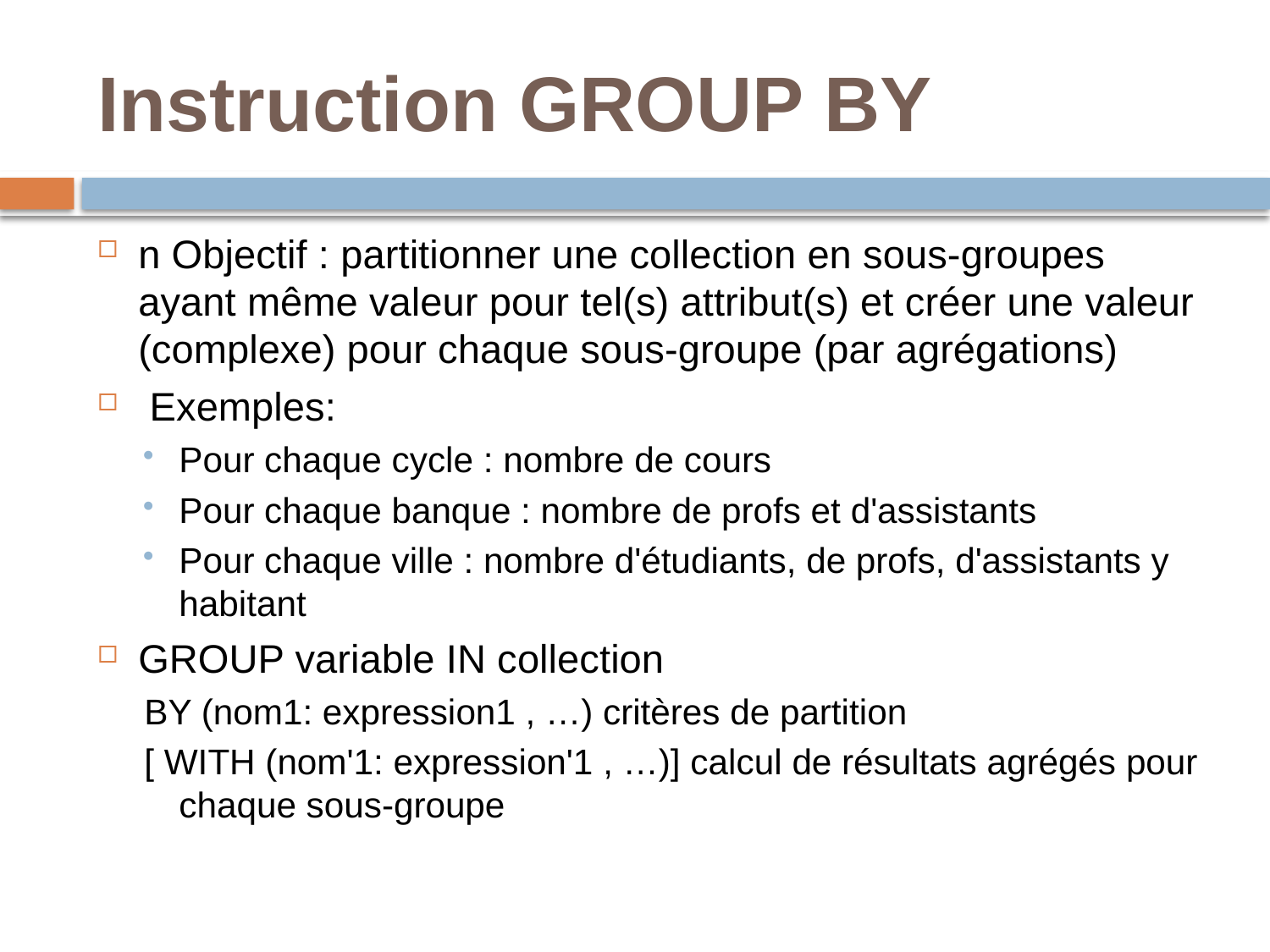

# Instruction GROUP BY
n Objectif : partitionner une collection en sous-groupes ayant même valeur pour tel(s) attribut(s) et créer une valeur (complexe) pour chaque sous-groupe (par agrégations)
 Exemples:
Pour chaque cycle : nombre de cours
Pour chaque banque : nombre de profs et d'assistants
Pour chaque ville : nombre d'étudiants, de profs, d'assistants y habitant
GROUP variable IN collection
BY (nom1: expression1 , …) critères de partition
[ WITH (nom'1: expression'1 , …)] calcul de résultats agrégés pour chaque sous-groupe